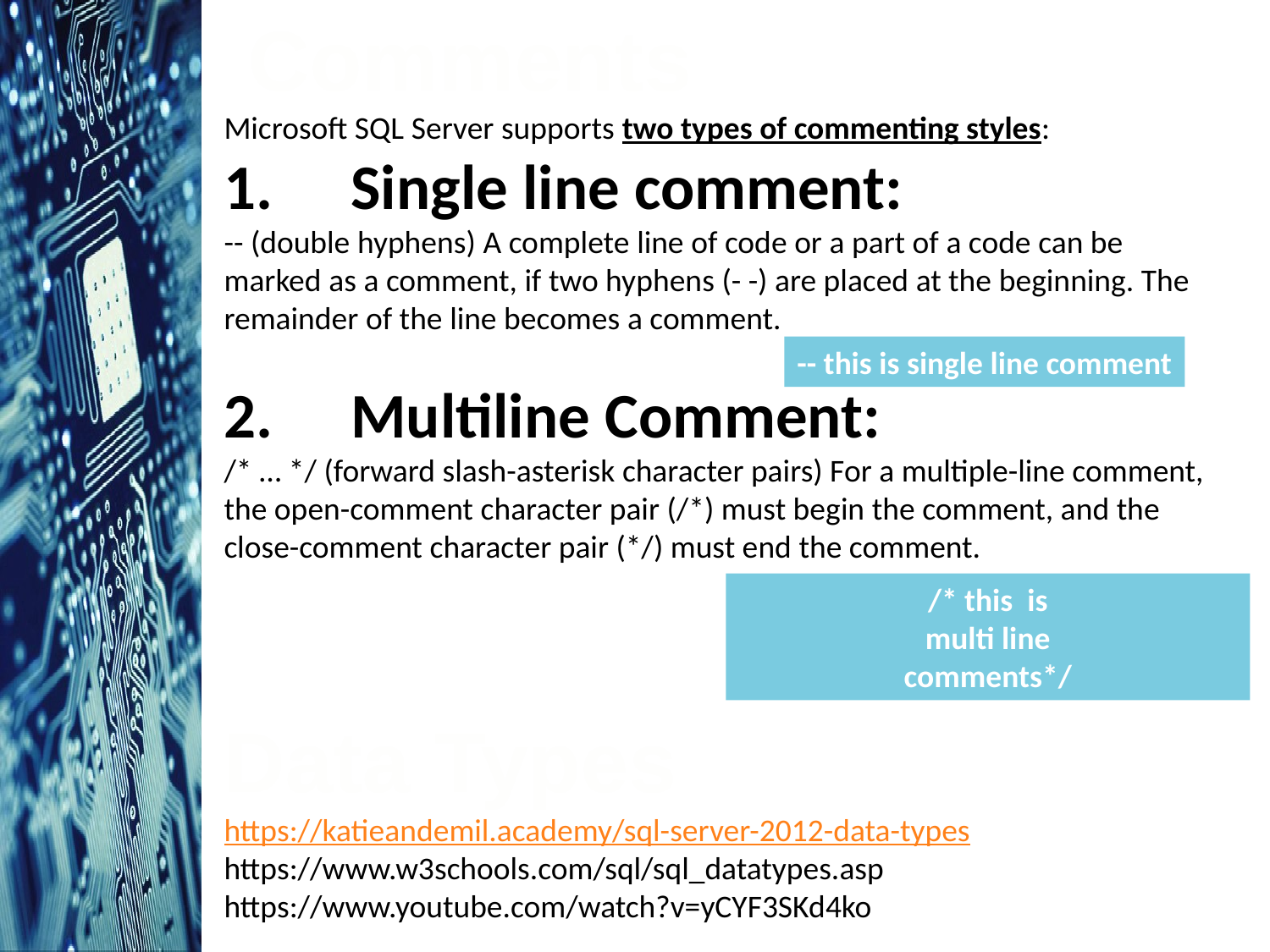

Comments
Microsoft SQL Server supports two types of commenting styles:
1.	Single line comment:
-- (double hyphens) A complete line of code or a part of a code can be marked as a comment, if two hyphens (- -) are placed at the beginning. The remainder of the line becomes a comment.

2.	Multiline Comment:
/* … */ (forward slash-asterisk character pairs) For a multiple-line comment, the open-comment character pair (/*) must begin the comment, and the close-comment character pair (*/) must end the comment.

-- this is single line comment
/* this  is
multi line
comments*/
Data Types
https://katieandemil.academy/sql-server-2012-data-types
https://www.w3schools.com/sql/sql_datatypes.asp
https://www.youtube.com/watch?v=yCYF3SKd4ko